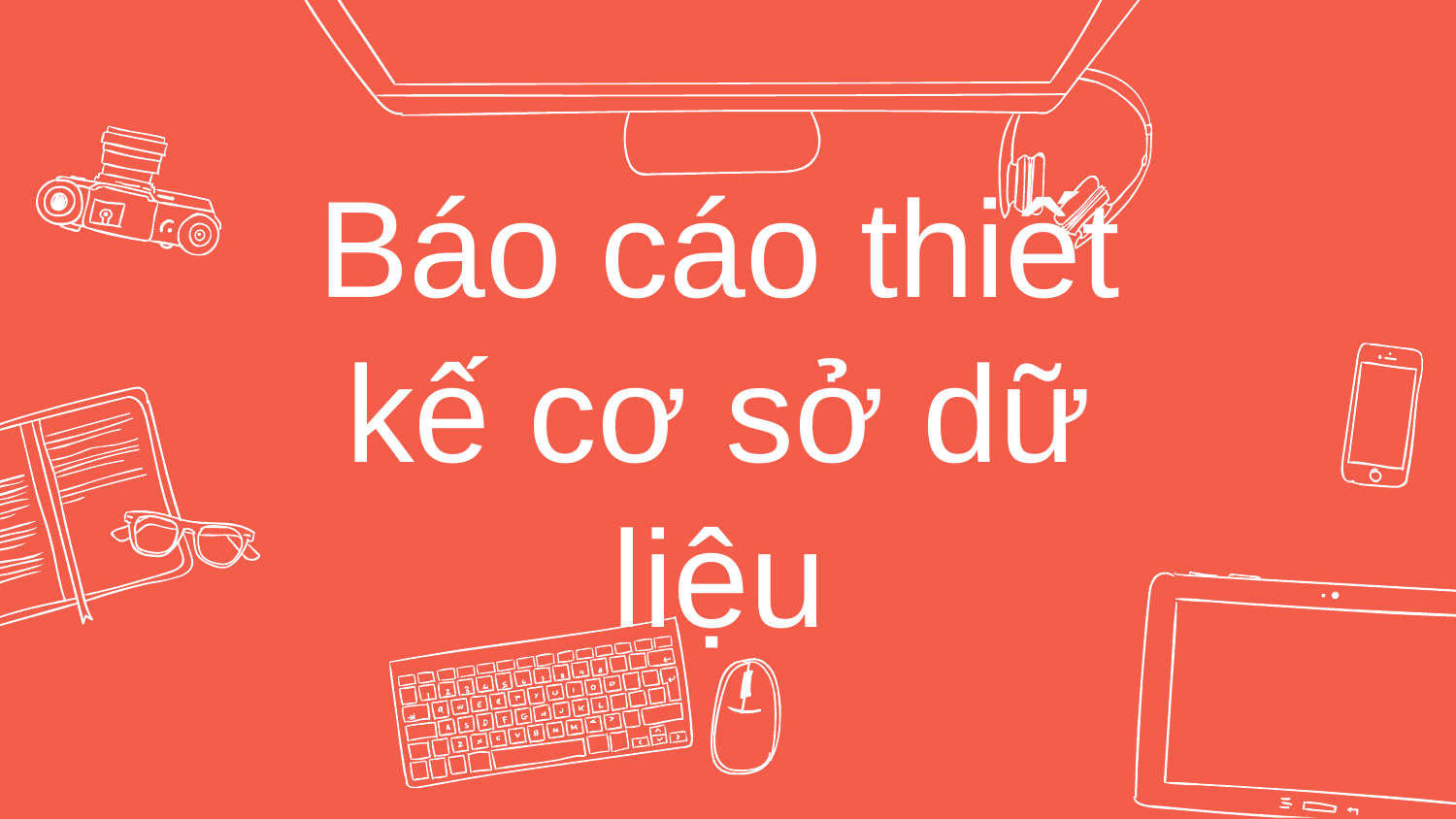

# Báo cáo thiết kế cơ sở dữ liệu